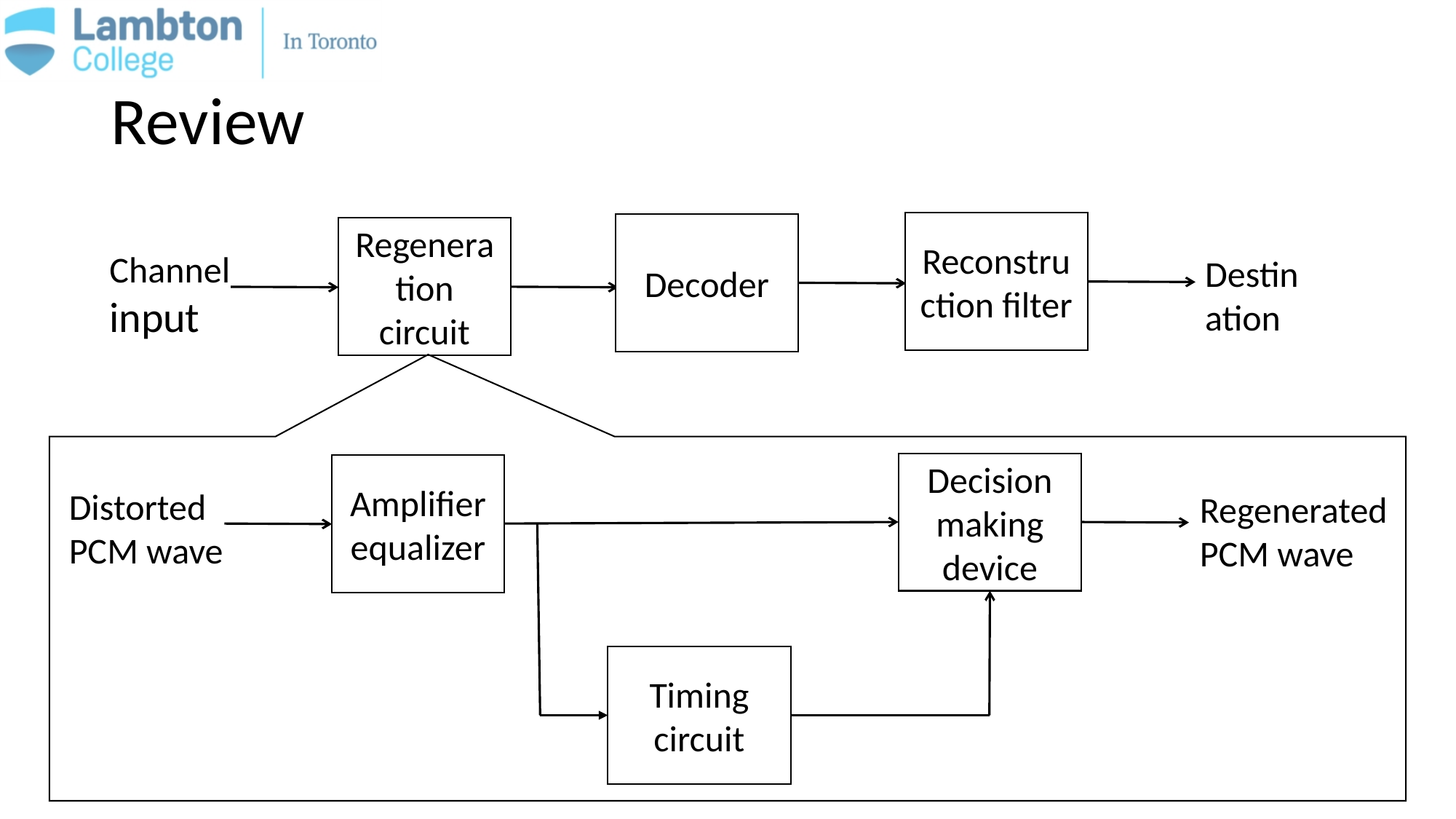

# Review
Reconstruction filter
Decoder
Regeneration circuit
Channel input
Destination

Decision making device
Amplifier equalizer
Distorted PCM wave
Regenerated PCM wave
Timing circuit